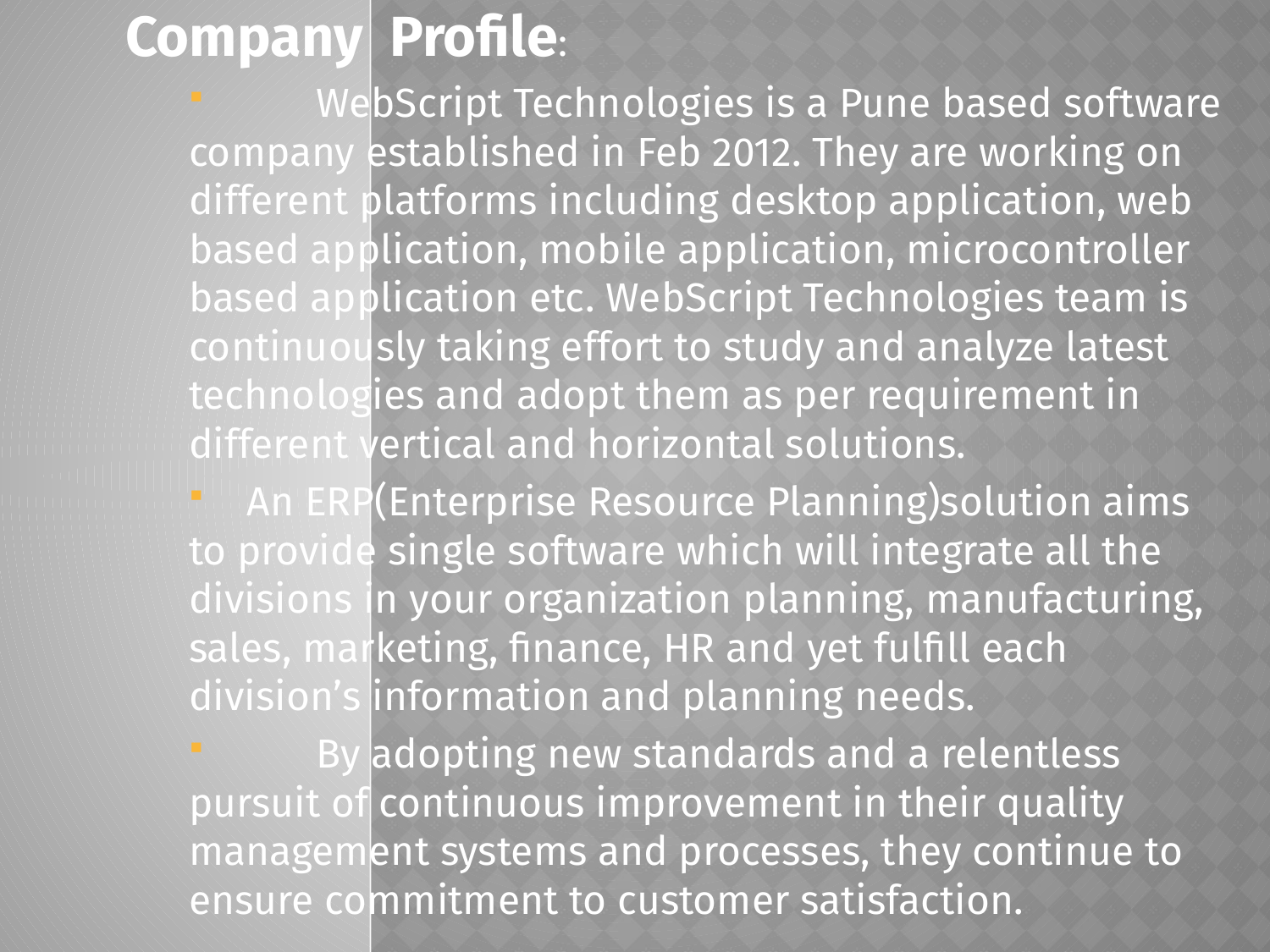

Company  Profile:
 	WebScript Technologies is a Pune based software company established in Feb 2012. They are working on different platforms including desktop application, web based application, mobile application, microcontroller based application etc. WebScript Technologies team is continuously taking effort to study and analyze latest technologies and adopt them as per requirement in different vertical and horizontal solutions.
    An ERP(Enterprise Resource Planning)solution aims to provide single software which will integrate all the divisions in your organization planning, manufacturing, sales, marketing, finance, HR and yet fulfill each division’s information and planning needs.
 	By adopting new standards and a relentless pursuit of continuous improvement in their quality management systems and processes, they continue to ensure commitment to customer satisfaction.